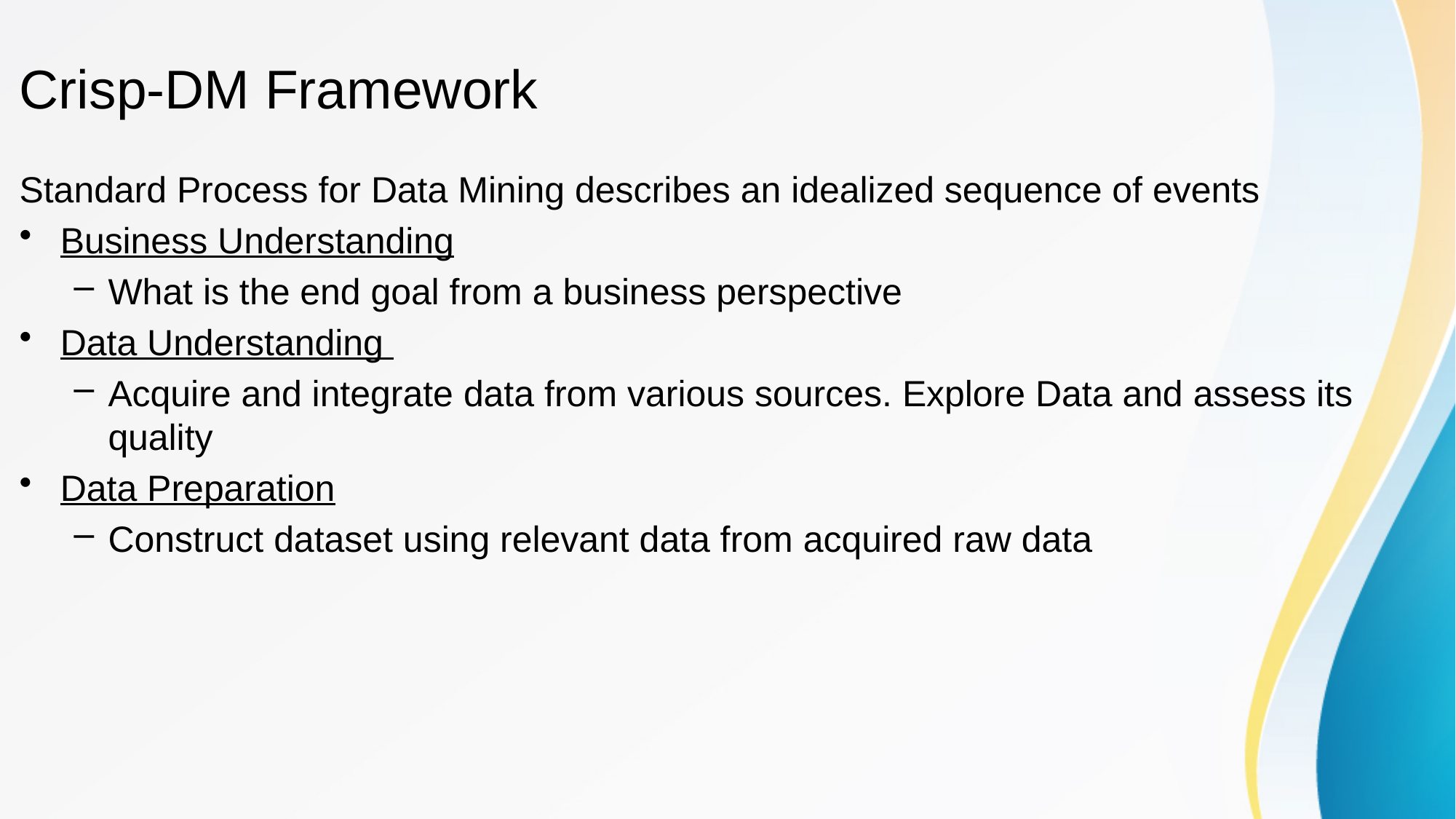

# Crisp-DM Framework
Standard Process for Data Mining describes an idealized sequence of events
Business Understanding
What is the end goal from a business perspective
Data Understanding
Acquire and integrate data from various sources. Explore Data and assess its quality
Data Preparation
Construct dataset using relevant data from acquired raw data